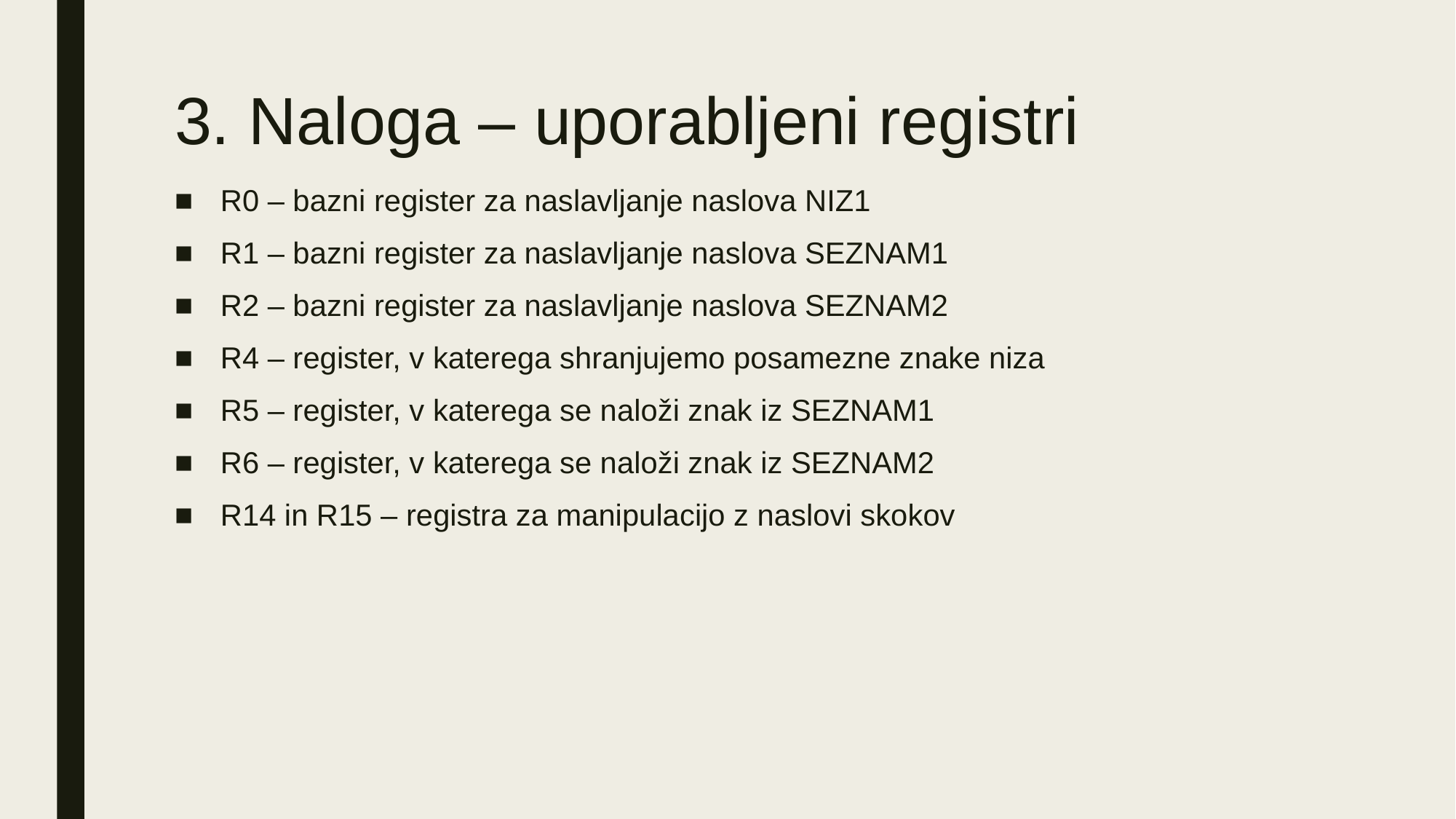

# 3. Naloga – uporabljeni registri
R0 – bazni register za naslavljanje naslova NIZ1
R1 – bazni register za naslavljanje naslova SEZNAM1
R2 – bazni register za naslavljanje naslova SEZNAM2
R4 – register, v katerega shranjujemo posamezne znake niza
R5 – register, v katerega se naloži znak iz SEZNAM1
R6 – register, v katerega se naloži znak iz SEZNAM2
R14 in R15 – registra za manipulacijo z naslovi skokov